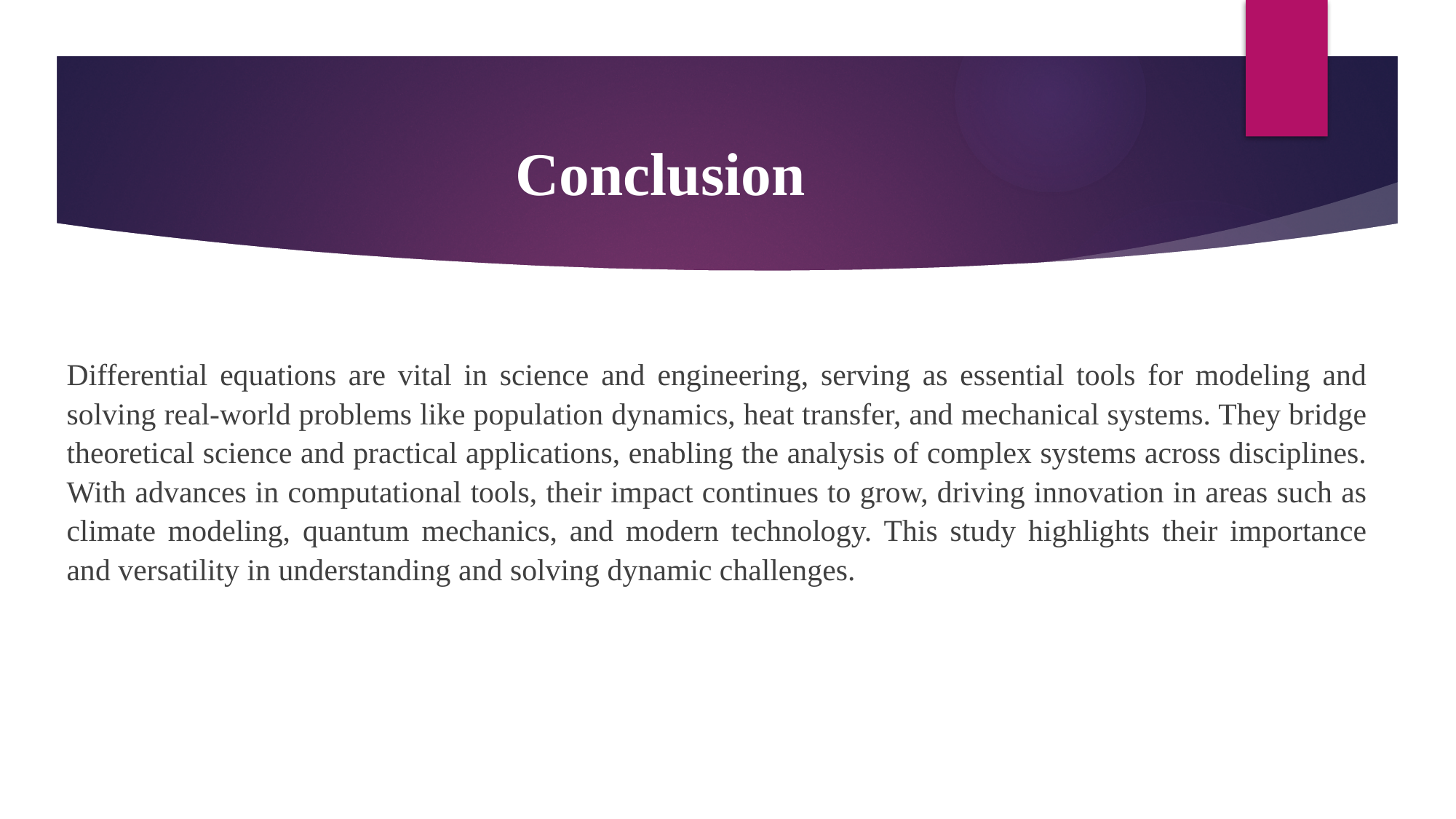

# Conclusion
Differential equations are vital in science and engineering, serving as essential tools for modeling and solving real-world problems like population dynamics, heat transfer, and mechanical systems. They bridge theoretical science and practical applications, enabling the analysis of complex systems across disciplines. With advances in computational tools, their impact continues to grow, driving innovation in areas such as climate modeling, quantum mechanics, and modern technology. This study highlights their importance and versatility in understanding and solving dynamic challenges.